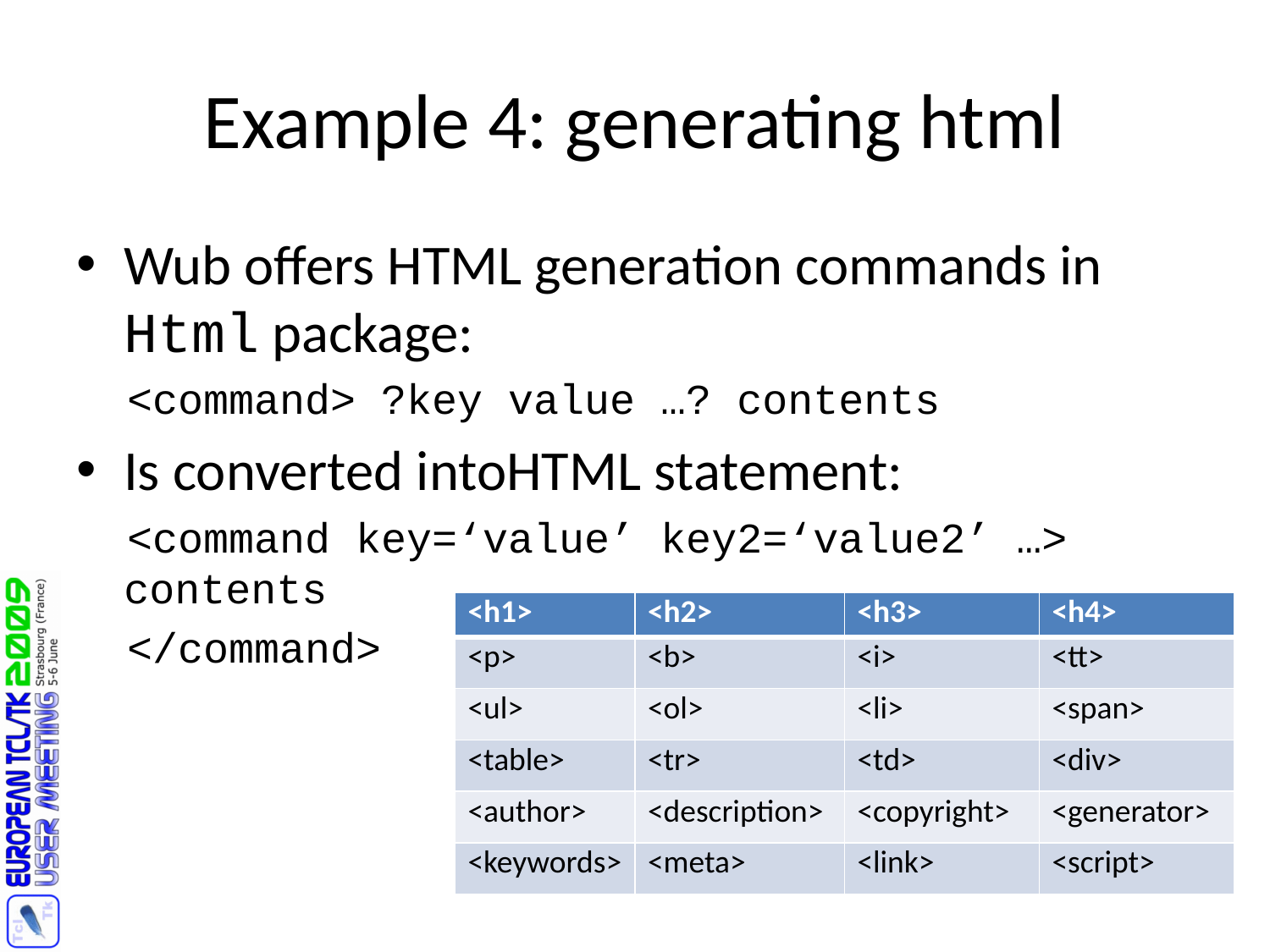

# Example 4: generating html
Wub offers HTML generation commands in Html package:
  <command> ?key value …? contents
Is converted intoHTML statement:
  <command key=‘value’ key2=‘value2’ …> contents
  </command>

| <h1> | <h2> | <h3> | <h4> |
| --- | --- | --- | --- |
| <p> | <b> | <i> | <tt> |
| <ul> | <ol> | <li> | <span> |
| <table> | <tr> | <td> | <div> |
| <author> | <description> | <copyright> | <generator> |
| <keywords> | <meta> | <link> | <script> |